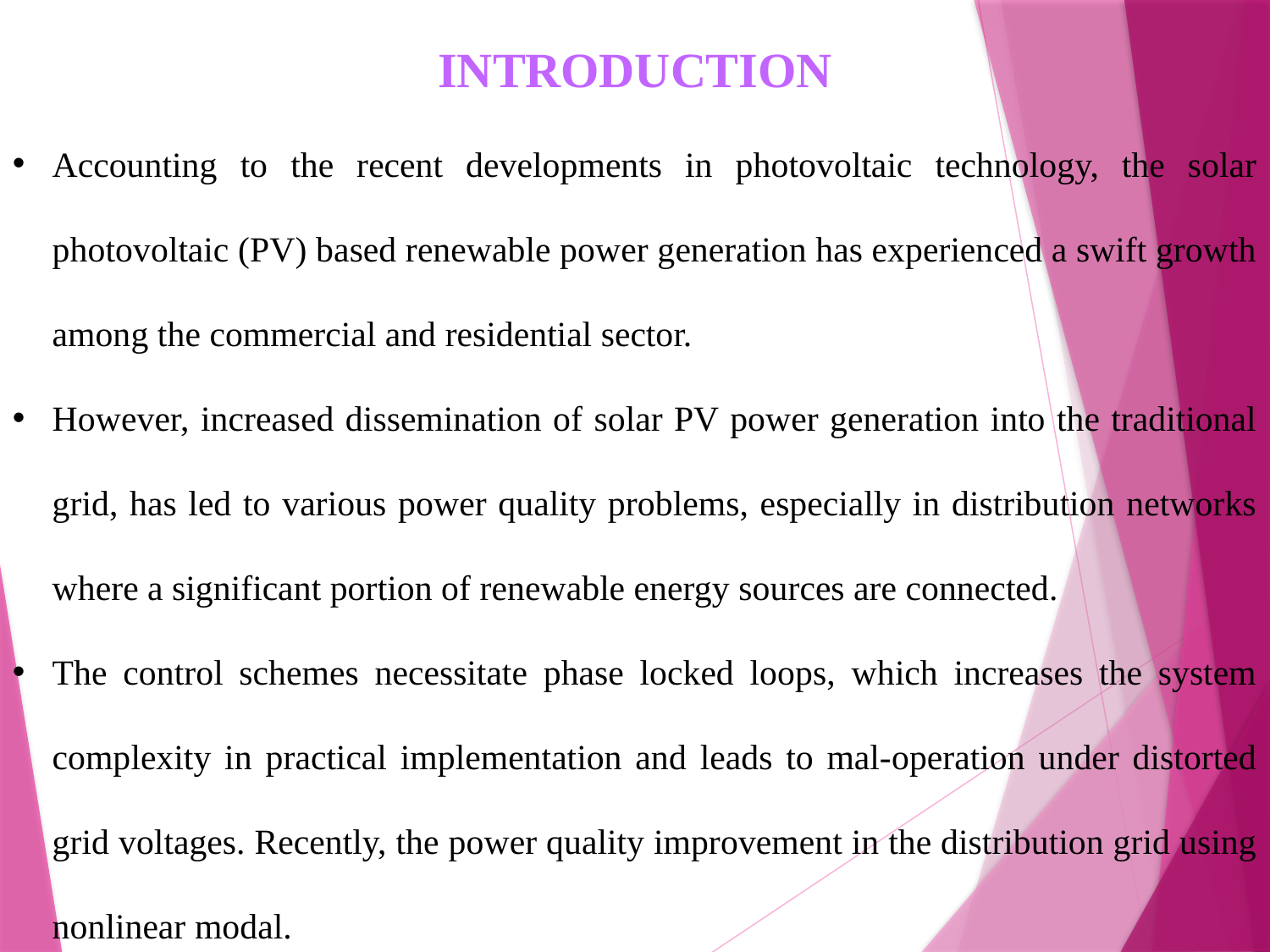

INTRODUCTION
Accounting to the recent developments in photovoltaic technology, the solar photovoltaic (PV) based renewable power generation has experienced a swift growth among the commercial and residential sector.
However, increased dissemination of solar PV power generation into the traditional grid, has led to various power quality problems, especially in distribution networks where a significant portion of renewable energy sources are connected.
The control schemes necessitate phase locked loops, which increases the system complexity in practical implementation and leads to mal-operation under distorted grid voltages. Recently, the power quality improvement in the distribution grid using nonlinear modal.